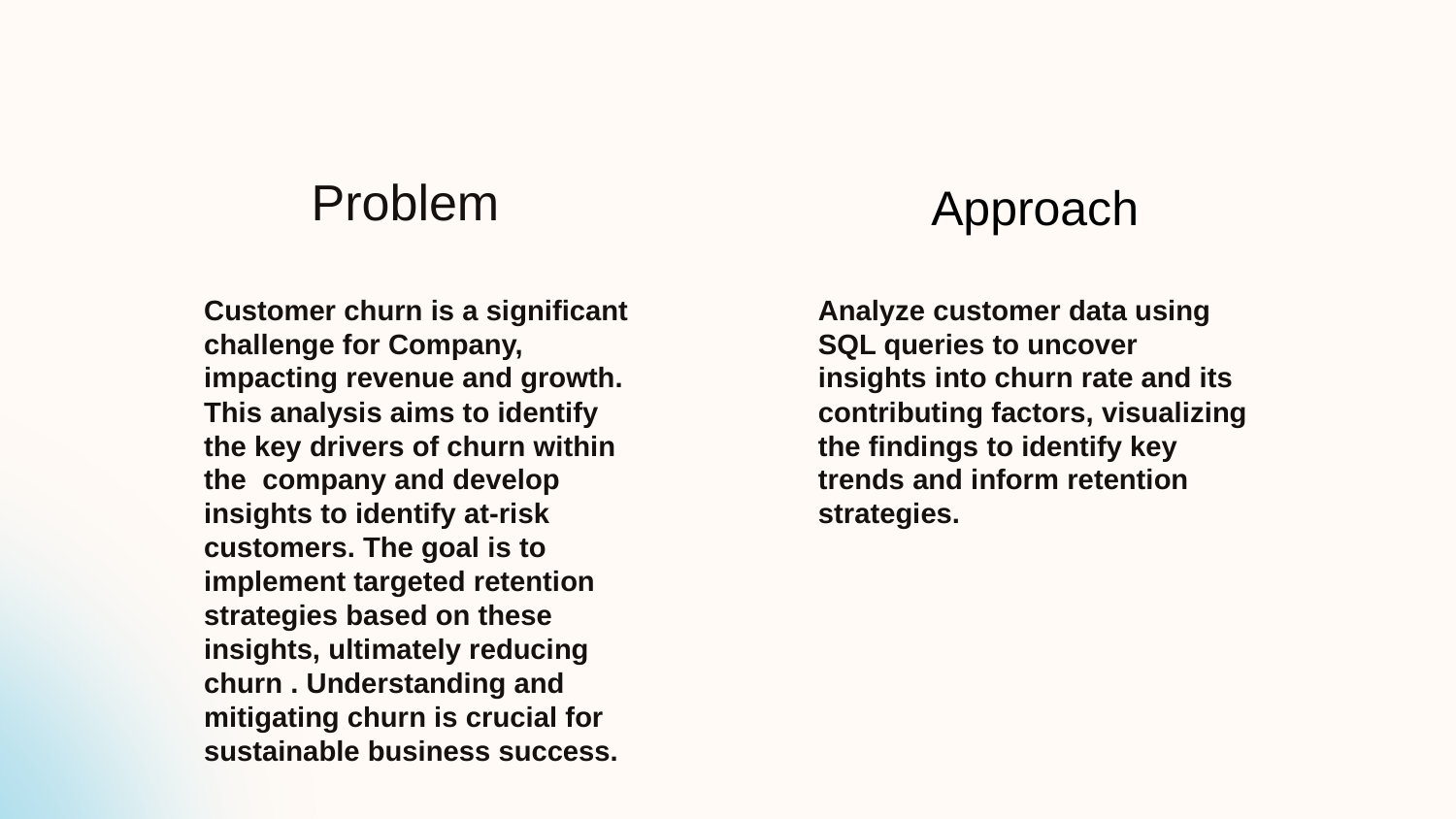

# Problem
Approach
Customer churn is a significant challenge for Company, impacting revenue and growth. This analysis aims to identify the key drivers of churn within the  company and develop insights to identify at-risk customers. The goal is to implement targeted retention strategies based on these insights, ultimately reducing churn . Understanding and mitigating churn is crucial for sustainable business success.
Analyze customer data using SQL queries to uncover insights into churn rate and its contributing factors, visualizing the findings to identify key trends and inform retention strategies.